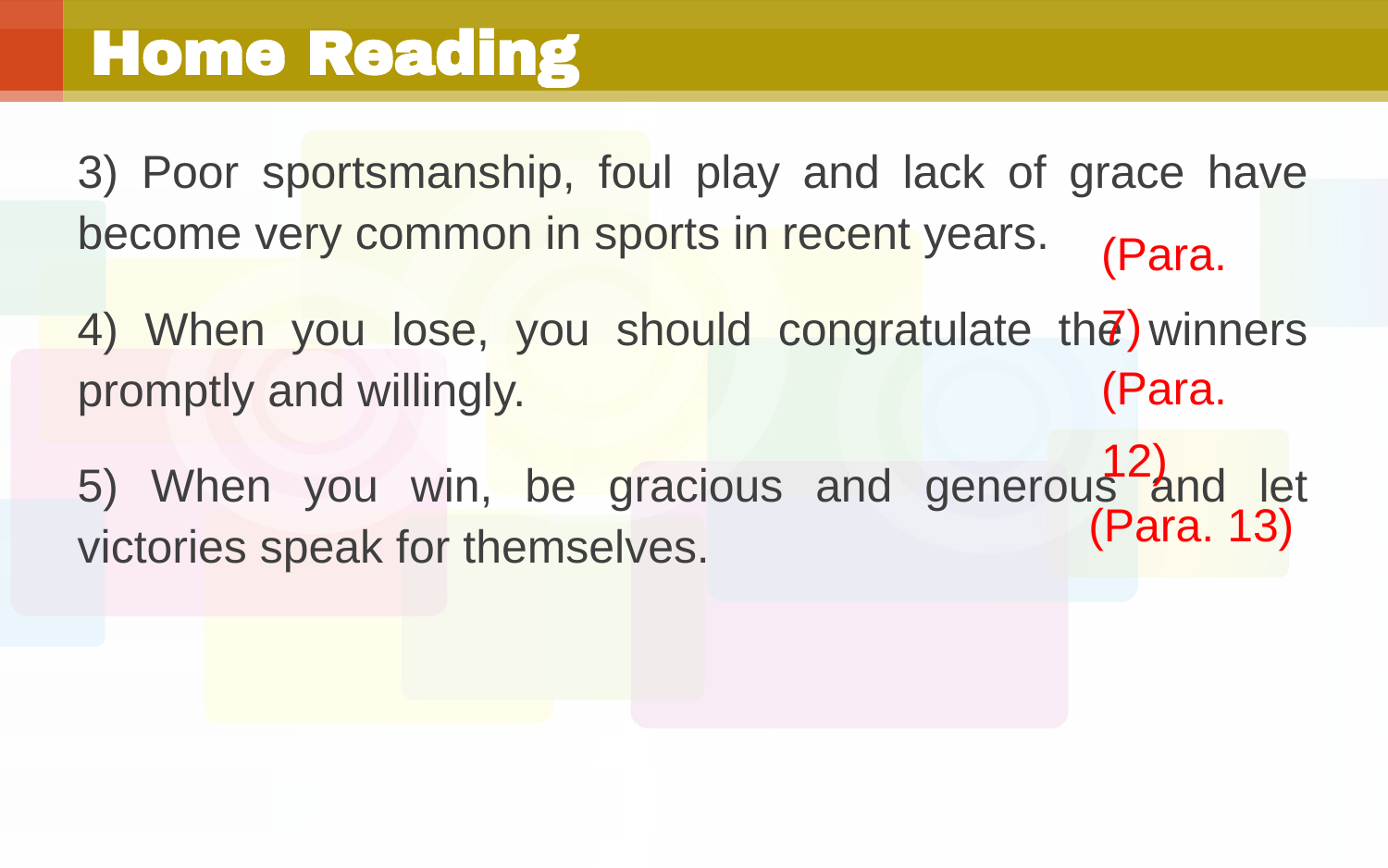

# Home Reading
3) Poor sportsmanship, foul play and lack of grace have become very common in sports in recent years.
4) When you lose, you should congratulate the winners promptly and willingly.
5) When you win, be gracious and generous and let victories speak for themselves.

(Para. 7)
(Para. 12)
(Para. 13)